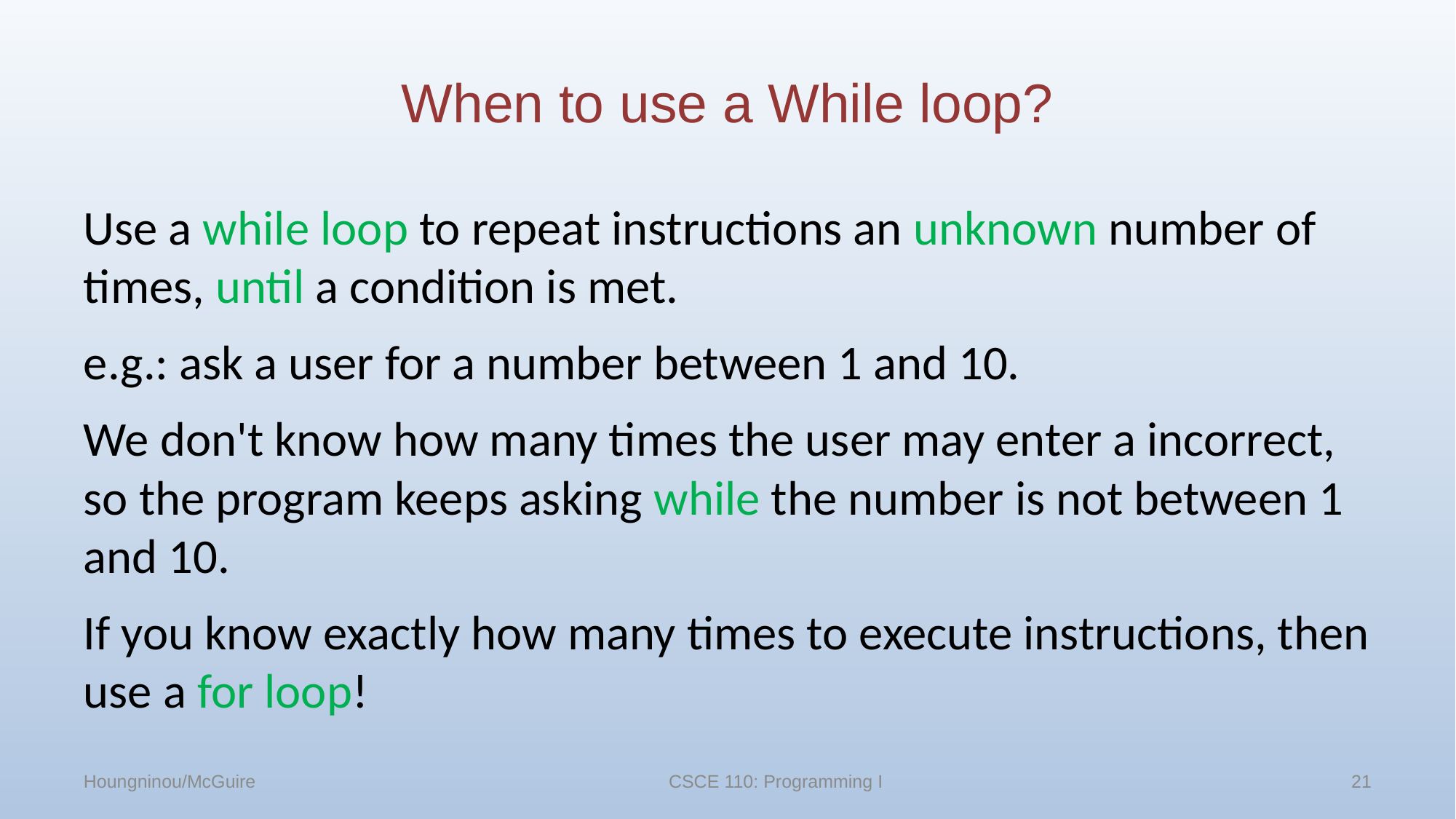

# When to use a While loop?
Use a while loop to repeat instructions an unknown number of times, until a condition is met.
e.g.: ask a user for a number between 1 and 10.
We don't know how many times the user may enter a incorrect, so the program keeps asking while the number is not between 1 and 10.
If you know exactly how many times to execute instructions, then use a for loop!
Houngninou/McGuire
CSCE 110: Programming I
21